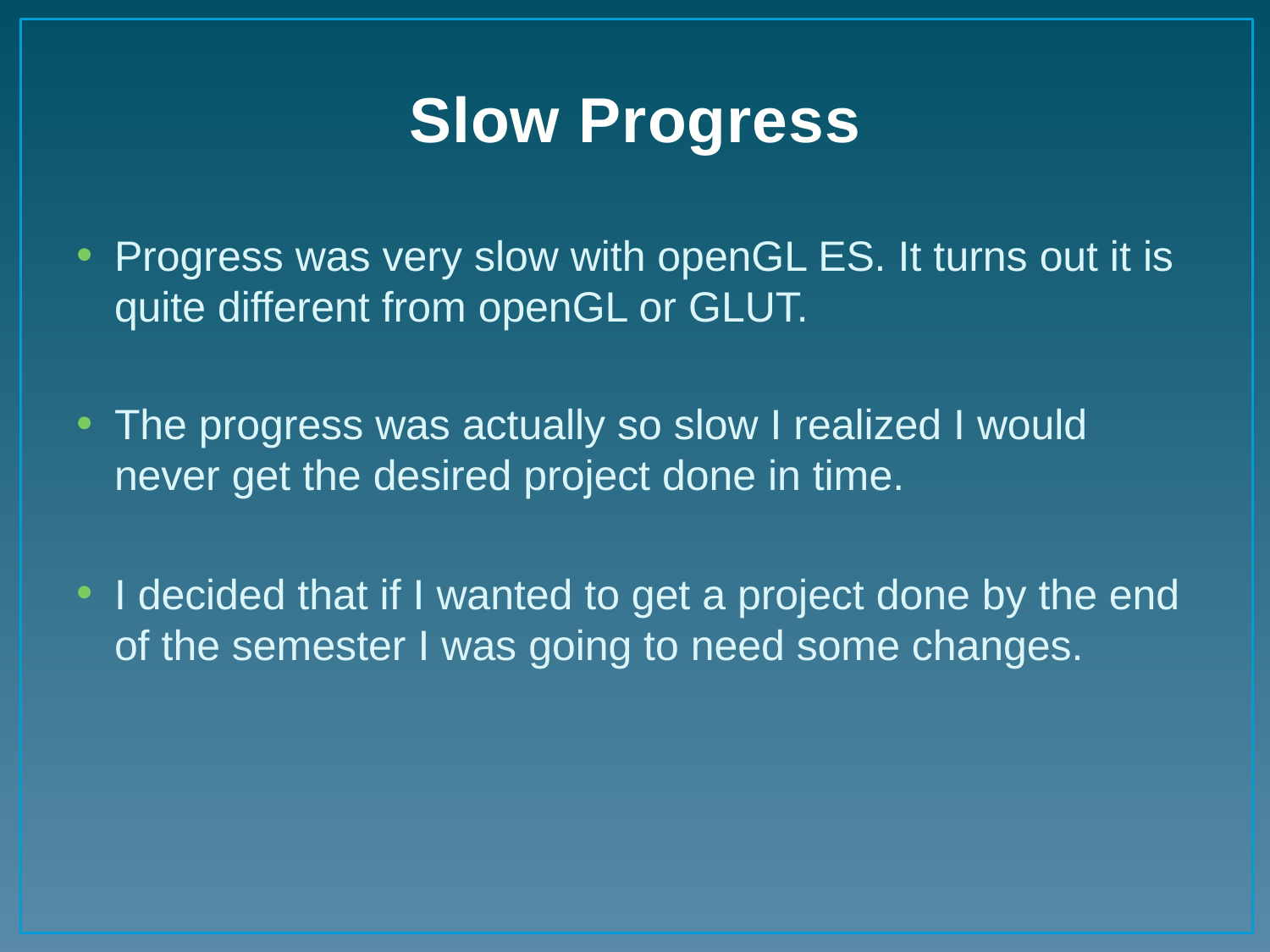

# Slow Progress
Progress was very slow with openGL ES. It turns out it is quite different from openGL or GLUT.

The progress was actually so slow I realized I would never get the desired project done in time.

I decided that if I wanted to get a project done by the end of the semester I was going to need some changes.